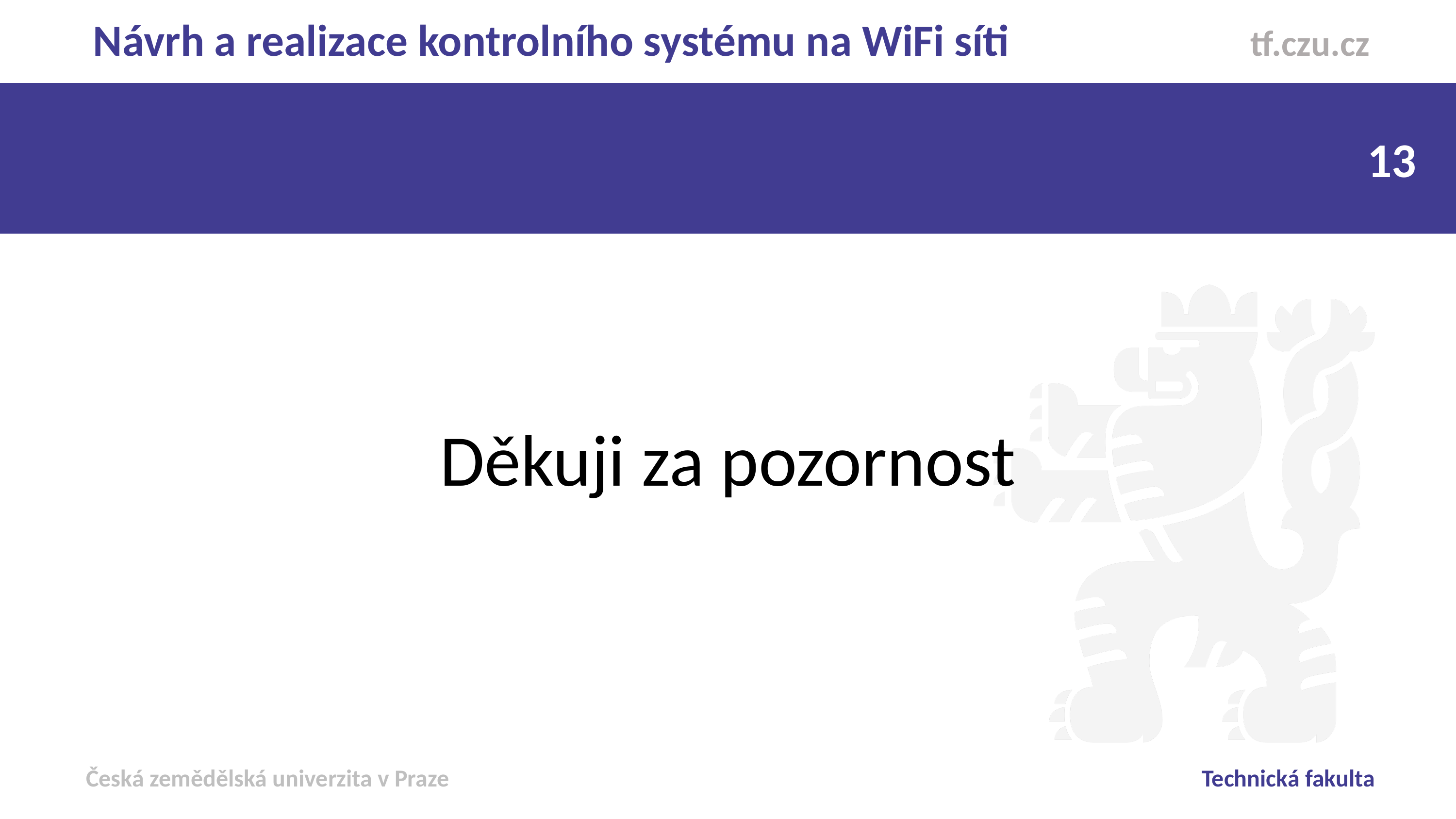

Návrh a realizace kontrolního systému na WiFi síti

Děkuji za pozornost